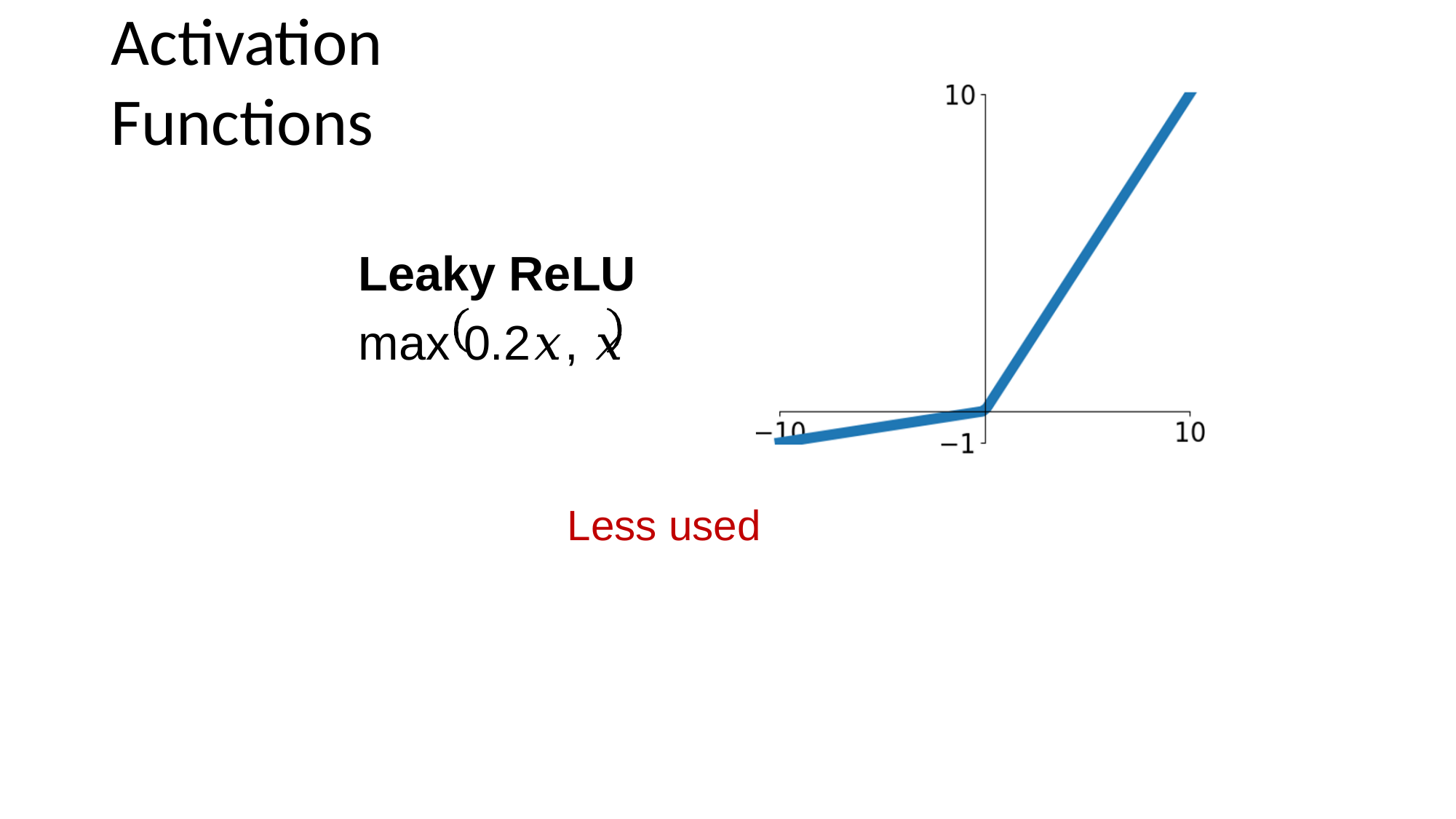

# Activation Functions

Leaky ReLU
max 0.2𝑥, 𝑥

Less used